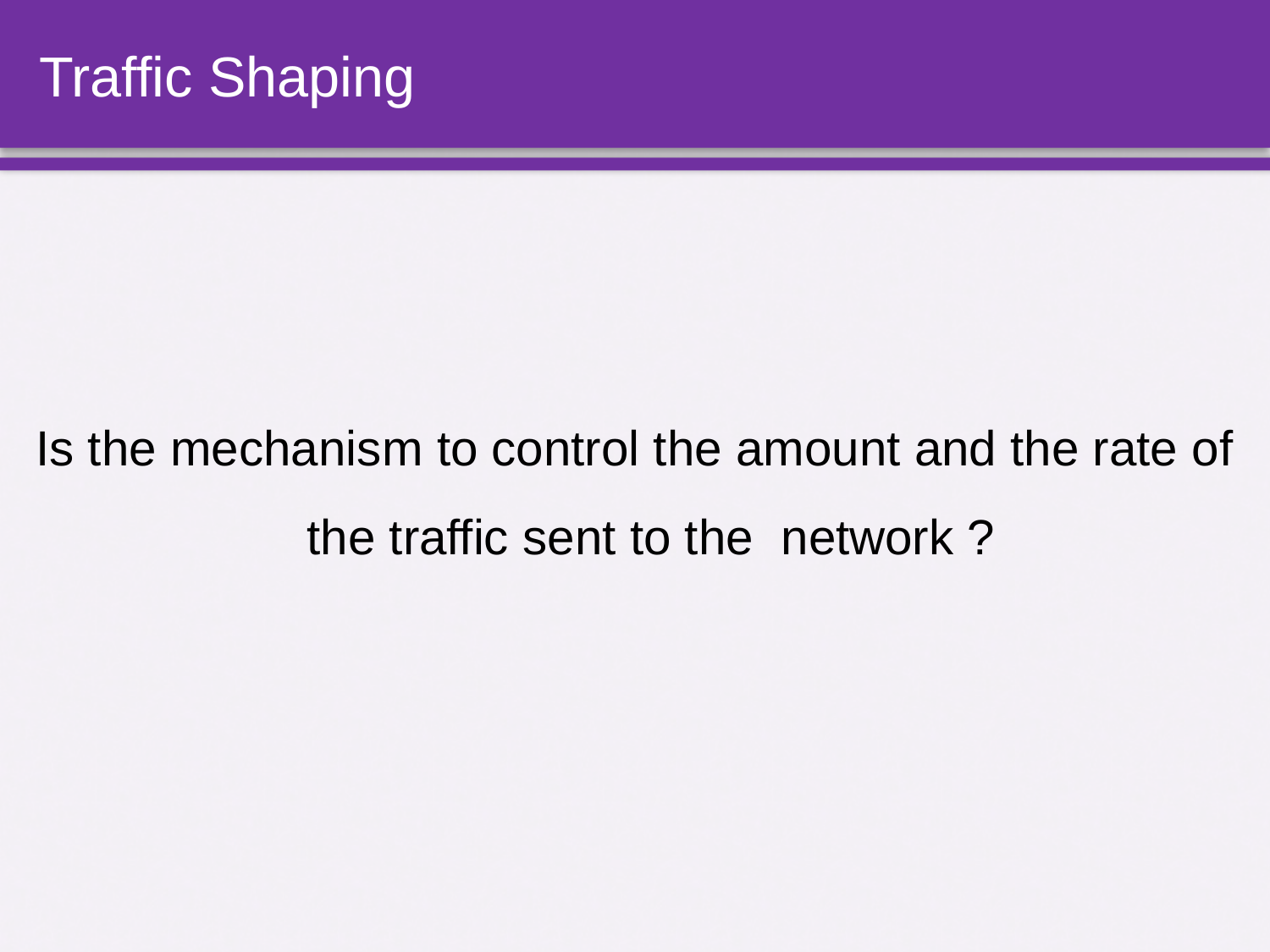

# Traffic Shaping
Is the mechanism to control the amount and the rate of the traffic sent to the  network ?